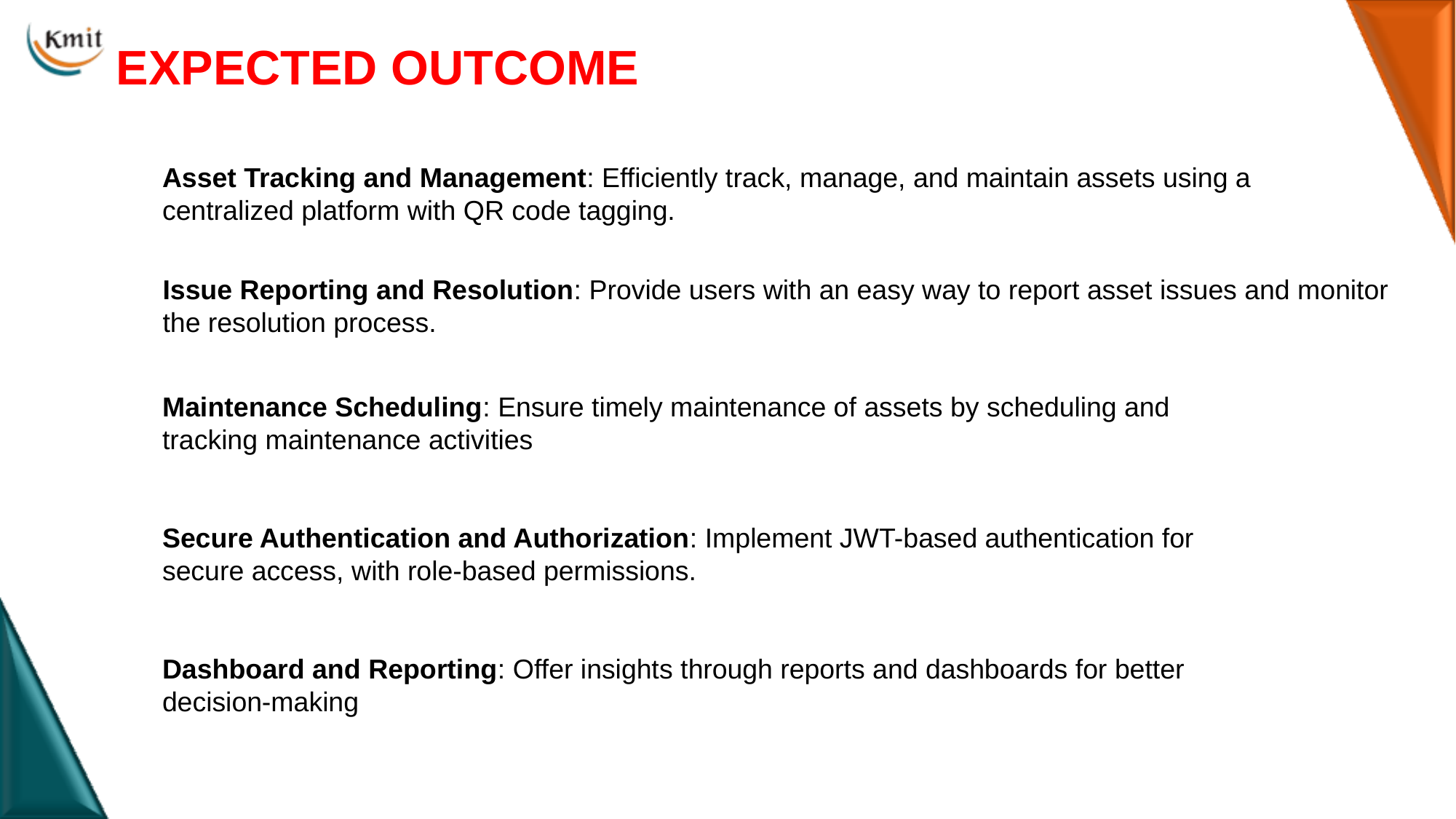

Issue Reporting and Resolution: Provide users with an easy way to report asset issues and monitor the resolution process.

EXPECTED OUTCOME

Asset Tracking and Management: Efficiently track, manage, and maintain assets using a centralized platform with QR code tagging.

Maintenance Scheduling: Ensure timely maintenance of assets by scheduling and tracking maintenance activities

Secure Authentication and Authorization: Implement JWT-based authentication for secure access, with role-based permissions.

Dashboard and Reporting: Offer insights through reports and dashboards for better decision-making

Issue Reporting and Resolution: Provide users with an easy way to report asset issues and monitor the resolution process.